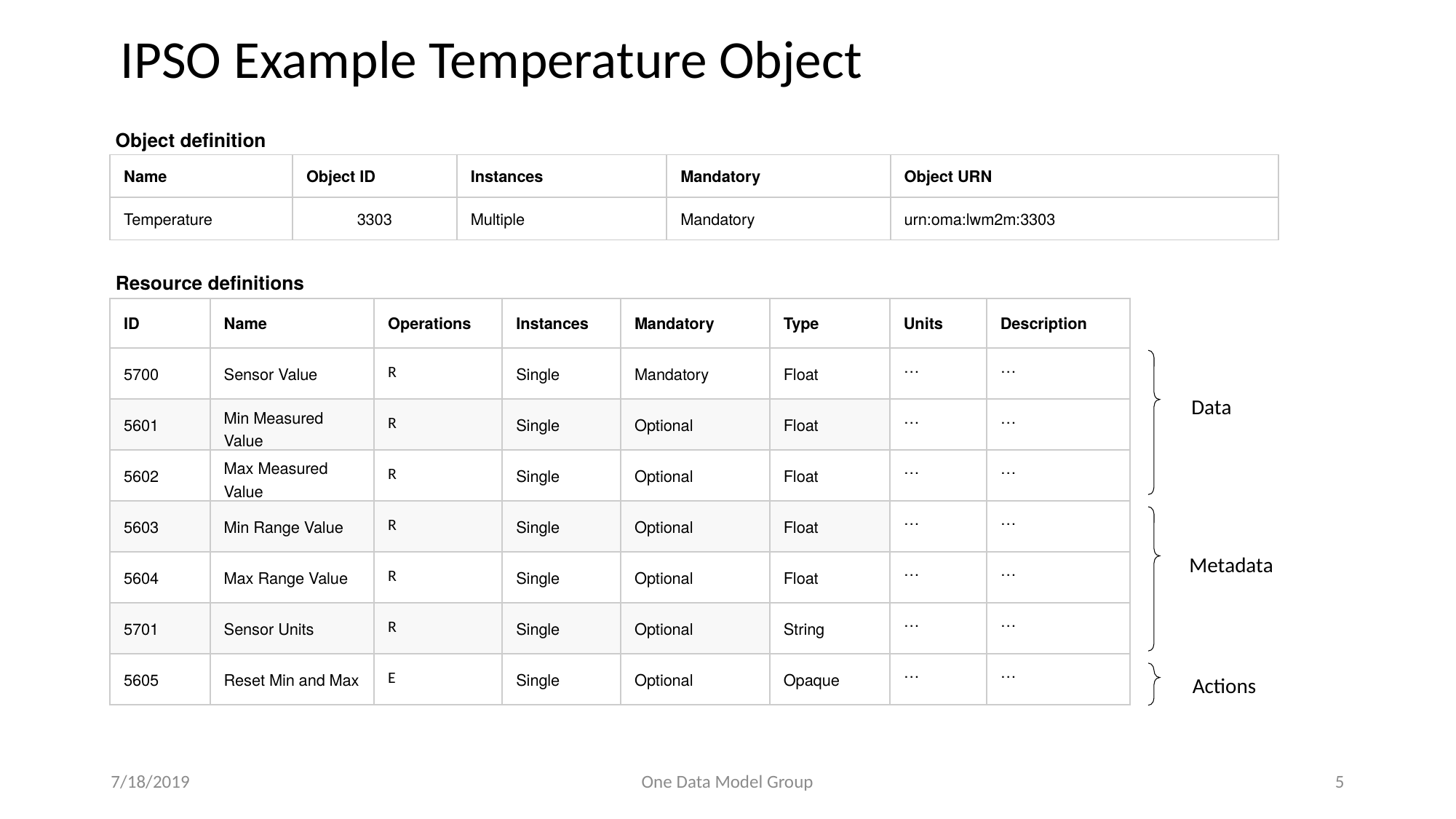

IPSO Example Temperature Object
Object definition
| Name | Object ID | Instances | Mandatory | Object URN |
| --- | --- | --- | --- | --- |
| Temperature | 3303 | Multiple | Mandatory | urn:oma:lwm2m:3303 |
Resource definitions
| ID | Name | Operations | Instances | Mandatory | Type | Units | Description |
| --- | --- | --- | --- | --- | --- | --- | --- |
| 5700 | Sensor Value | R | Single | Mandatory | Float | … | … |
| 5601 | Min Measured Value | R | Single | Optional | Float | … | … |
| 5602 | Max Measured Value | R | Single | Optional | Float | … | … |
| 5603 | Min Range Value | R | Single | Optional | Float | … | … |
| 5604 | Max Range Value | R | Single | Optional | Float | … | … |
| 5701 | Sensor Units | R | Single | Optional | String | … | … |
| 5605 | Reset Min and Max | E | Single | Optional | Opaque | … | … |

Data

Metadata

Actions
7/18/2019
One Data Model Group
5